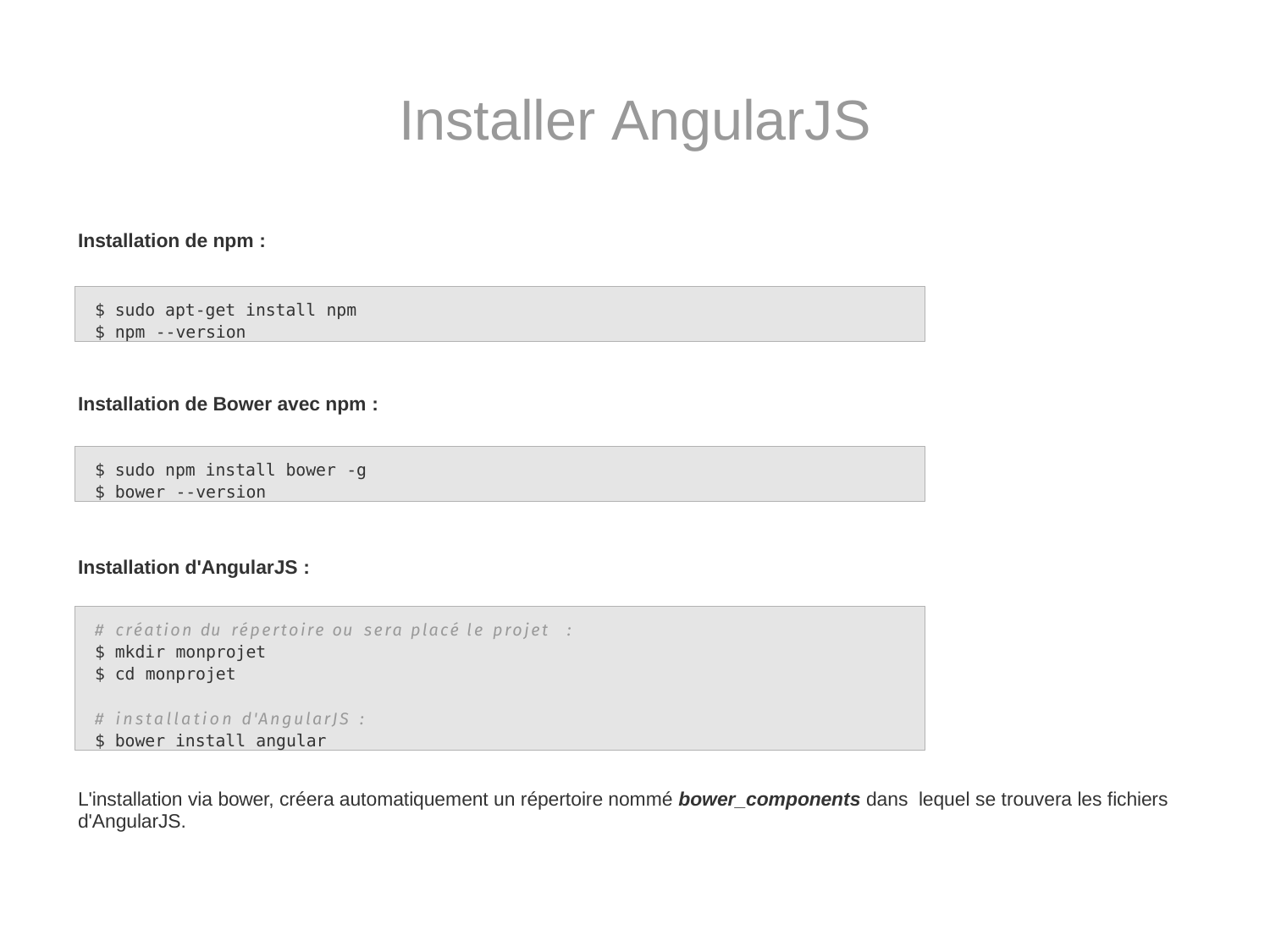

# Installer AngularJS
Installation de npm :

Installation de Bower avec npm :

Installation d'AngularJS :

L'installation via bower, créera automatiquement un répertoire nommé bower_components dans  lequel se trouvera les fichiers d'AngularJS.

$ sudo apt-get install npm
$ npm --version
$ sudo npm install bower -g
$ bower --version
#  création du  répertoire ou  sera placé le projet  :
$ mkdir monprojet
$ cd monprojet

#  installation d'AngularJS :
$ bower install angular